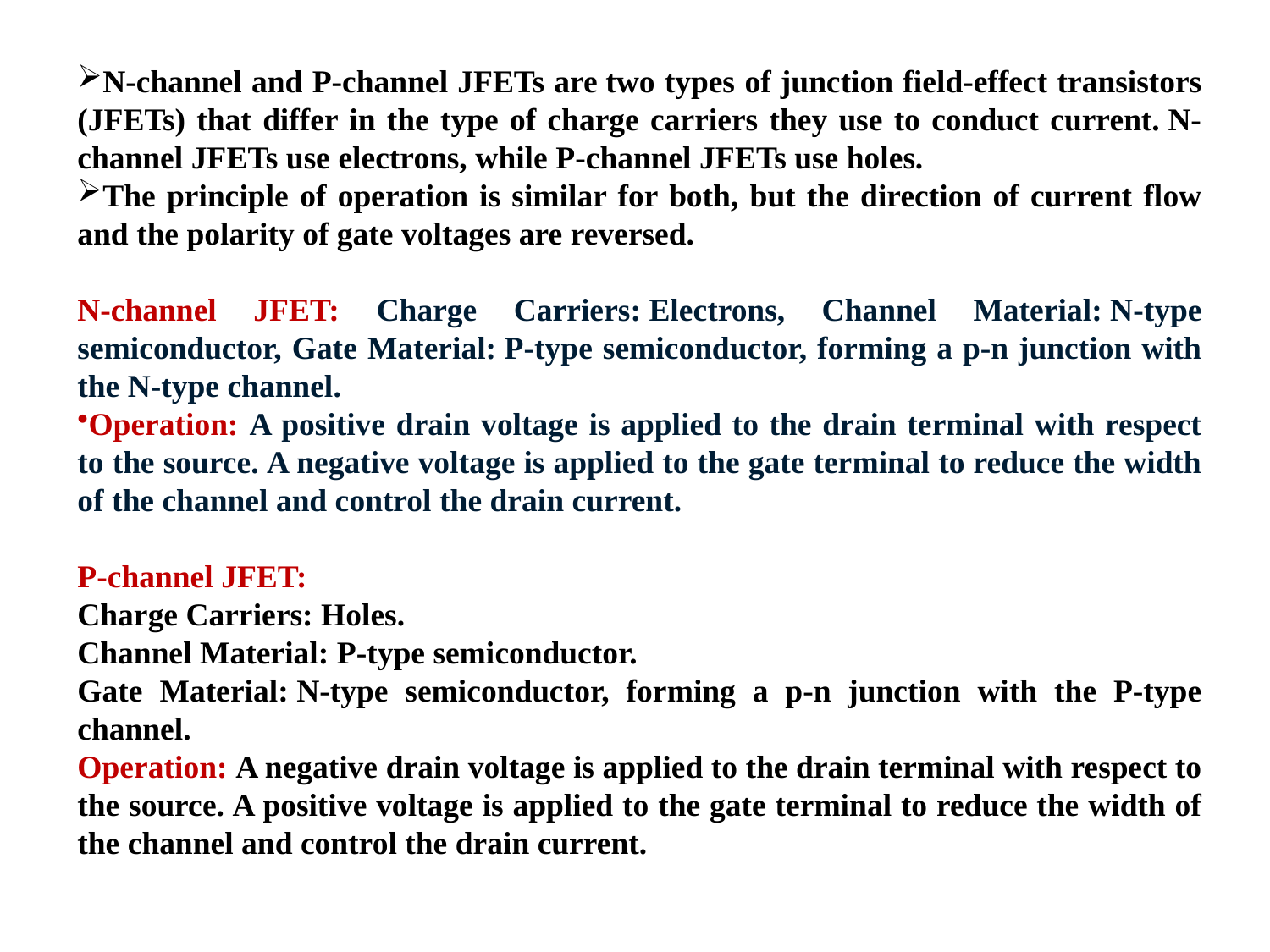

N-channel and P-channel JFETs are two types of junction field-effect transistors (JFETs) that differ in the type of charge carriers they use to conduct current. N-channel JFETs use electrons, while P-channel JFETs use holes.
The principle of operation is similar for both, but the direction of current flow and the polarity of gate voltages are reversed.

N-channel JFET: Charge Carriers: Electrons, Channel Material: N-type semiconductor, Gate Material: P-type semiconductor, forming a p-n junction with the N-type channel.
Operation: A positive drain voltage is applied to the drain terminal with respect to the source. A negative voltage is applied to the gate terminal to reduce the width of the channel and control the drain current.

P-channel JFET:
Charge Carriers: Holes.
Channel Material: P-type semiconductor.
Gate Material: N-type semiconductor, forming a p-n junction with the P-type channel.
Operation: A negative drain voltage is applied to the drain terminal with respect to the source. A positive voltage is applied to the gate terminal to reduce the width of the channel and control the drain current.